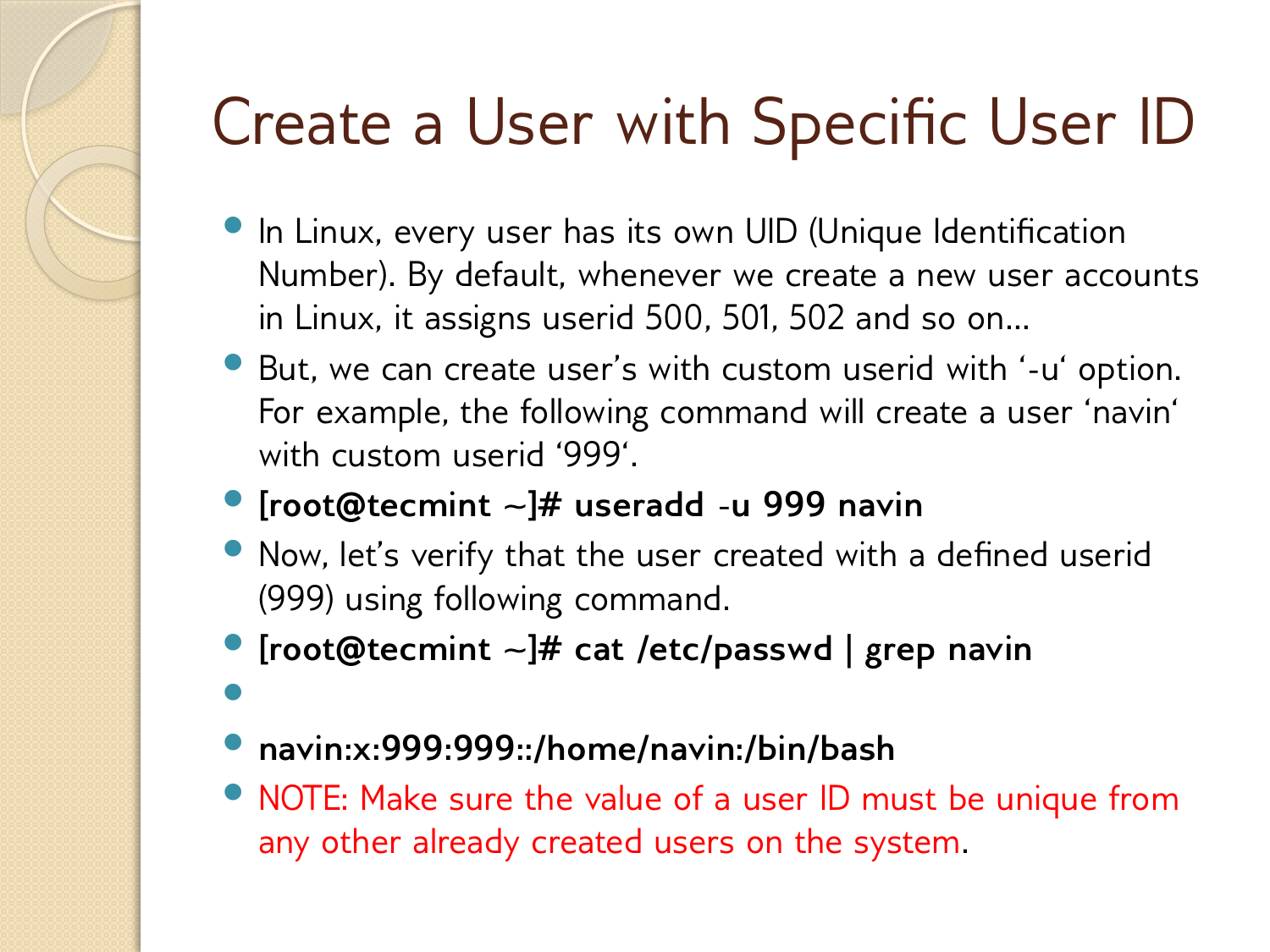

# Create a User with Specific User ID
In Linux, every user has its own UID (Unique Identification Number). By default, whenever we create a new user accounts in Linux, it assigns userid 500, 501, 502 and so on…
But, we can create user’s with custom userid with ‘-u‘ option. For example, the following command will create a user ‘navin‘ with custom userid ‘999‘.
[root@tecmint ~]# useradd -u 999 navin
Now, let’s verify that the user created with a defined userid (999) using following command.
[root@tecmint ~]# cat /etc/passwd | grep navin

navin:x:999:999::/home/navin:/bin/bash
NOTE: Make sure the value of a user ID must be unique from any other already created users on the system.